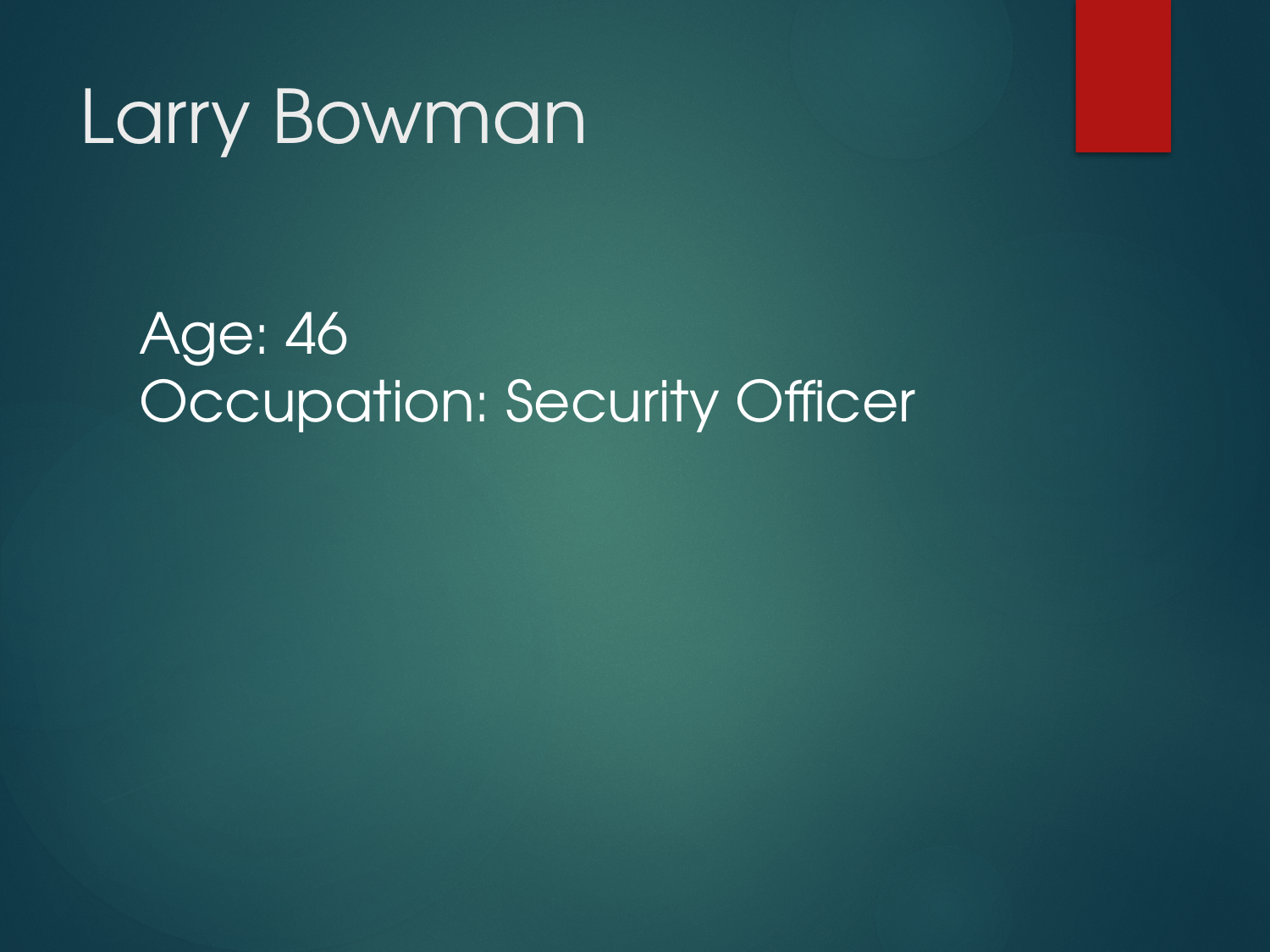

# Larry Bowman

Age: 46
Occupation: Security Officer